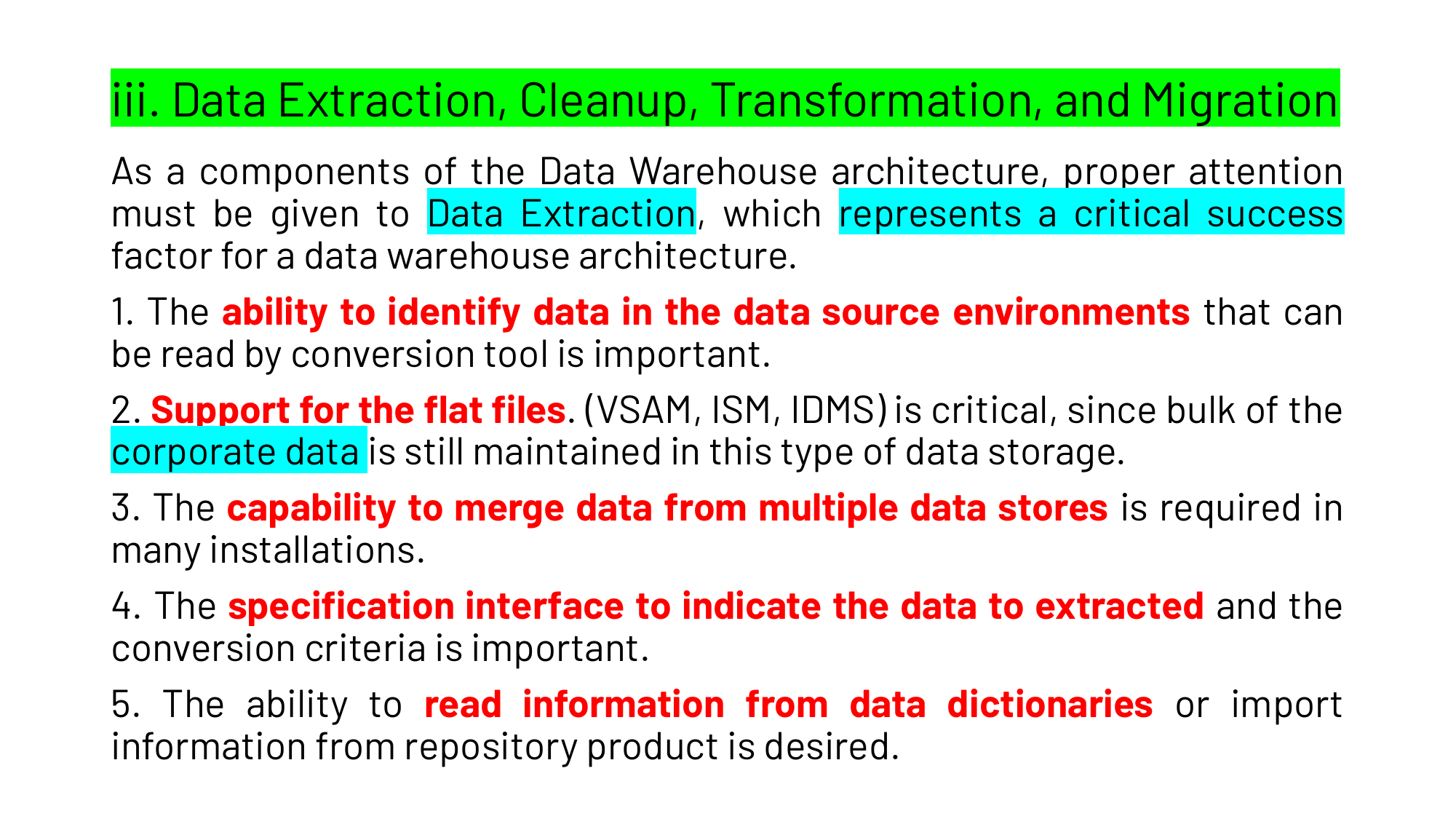

# iii. Data Extraction, Cleanup, Transformation, and Migration
As a components of the Data Warehouse architecture, proper attention must be given to Data Extraction, which represents a critical success factor for a data warehouse architecture.
1. The ability to identify data in the data source environments that can be read by conversion tool is important.
2. Support for the flat files. (VSAM, ISM, IDMS) is critical, since bulk of the corporate data is still maintained in this type of data storage.
3. The capability to merge data from multiple data stores is required in many installations.
4. The specification interface to indicate the data to extracted and the conversion criteria is important.
5. The ability to read information from data dictionaries or import information from repository product is desired.